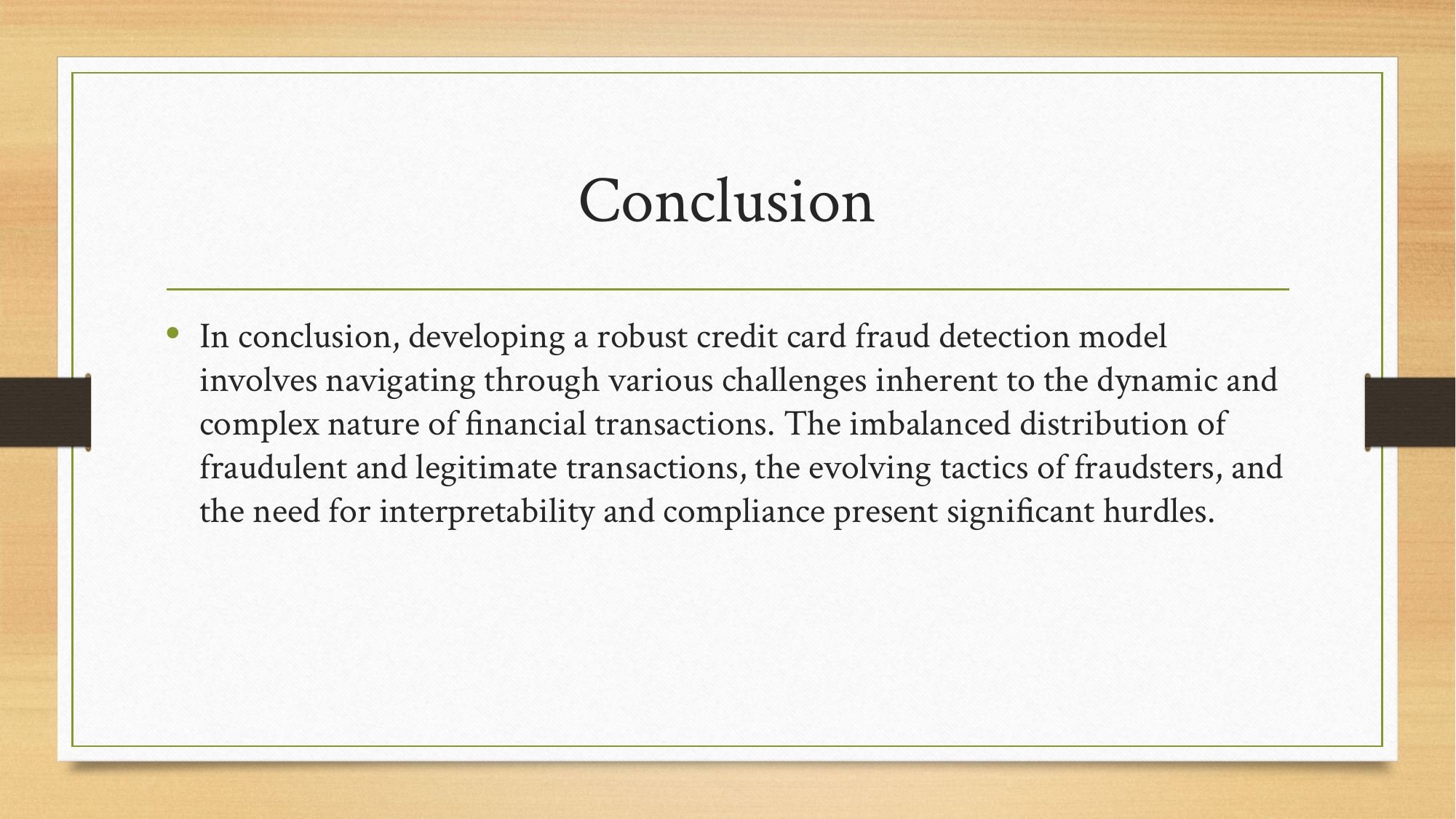

# Conclusion
In conclusion, developing a robust credit card fraud detection model involves navigating through various challenges inherent to the dynamic and complex nature of financial transactions. The imbalanced distribution of fraudulent and legitimate transactions, the evolving tactics of fraudsters, and the need for interpretability and compliance present significant hurdles.